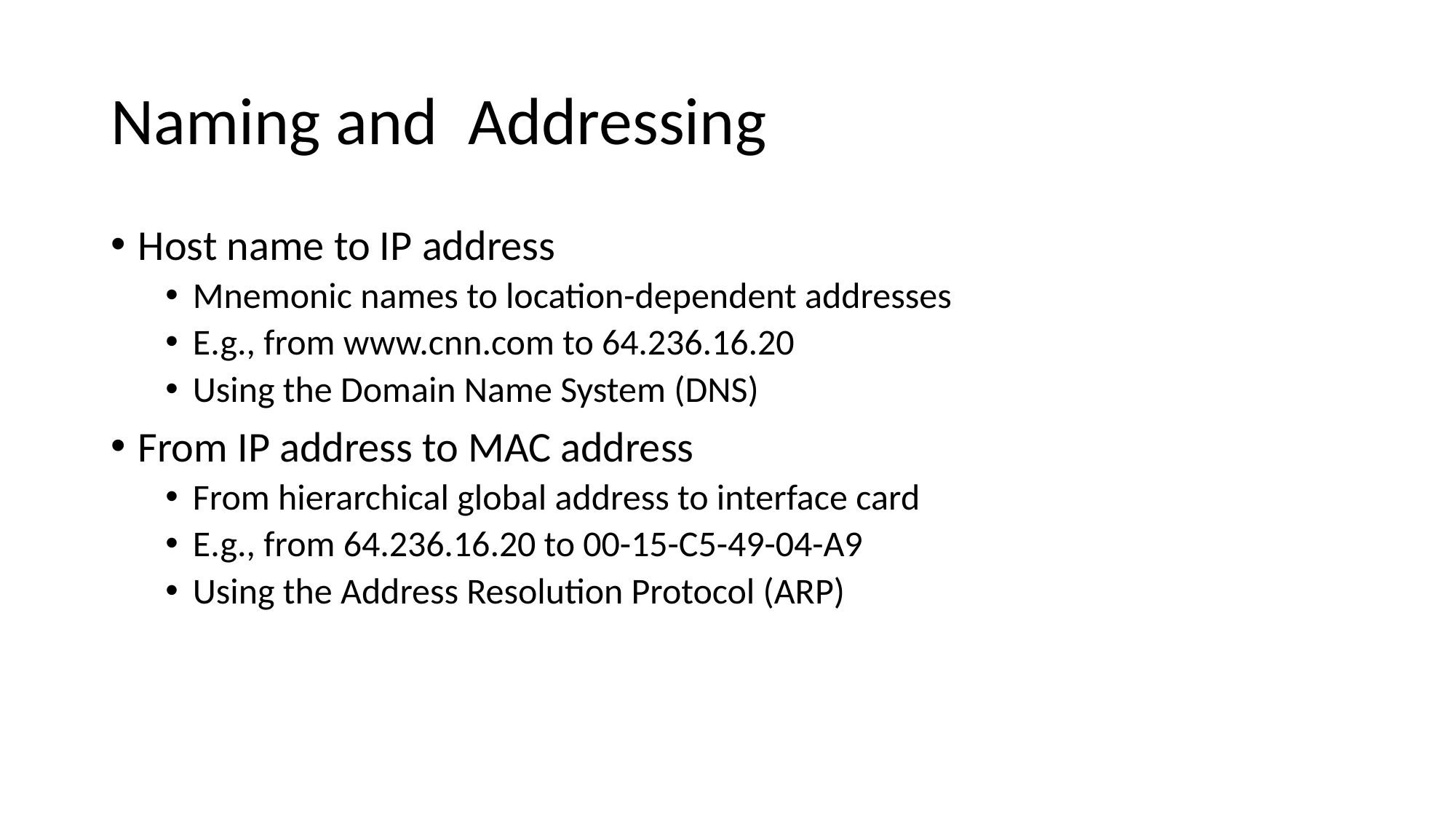

# Naming and  Addressing
Host name to IP address
Mnemonic names to location-dependent addresses
E.g., from www.cnn.com to 64.236.16.20
Using the Domain Name System (DNS)
From IP address to MAC address
From hierarchical global address to interface card
E.g., from 64.236.16.20 to 00-15-C5-49-04-A9
Using the Address Resolution Protocol (ARP)